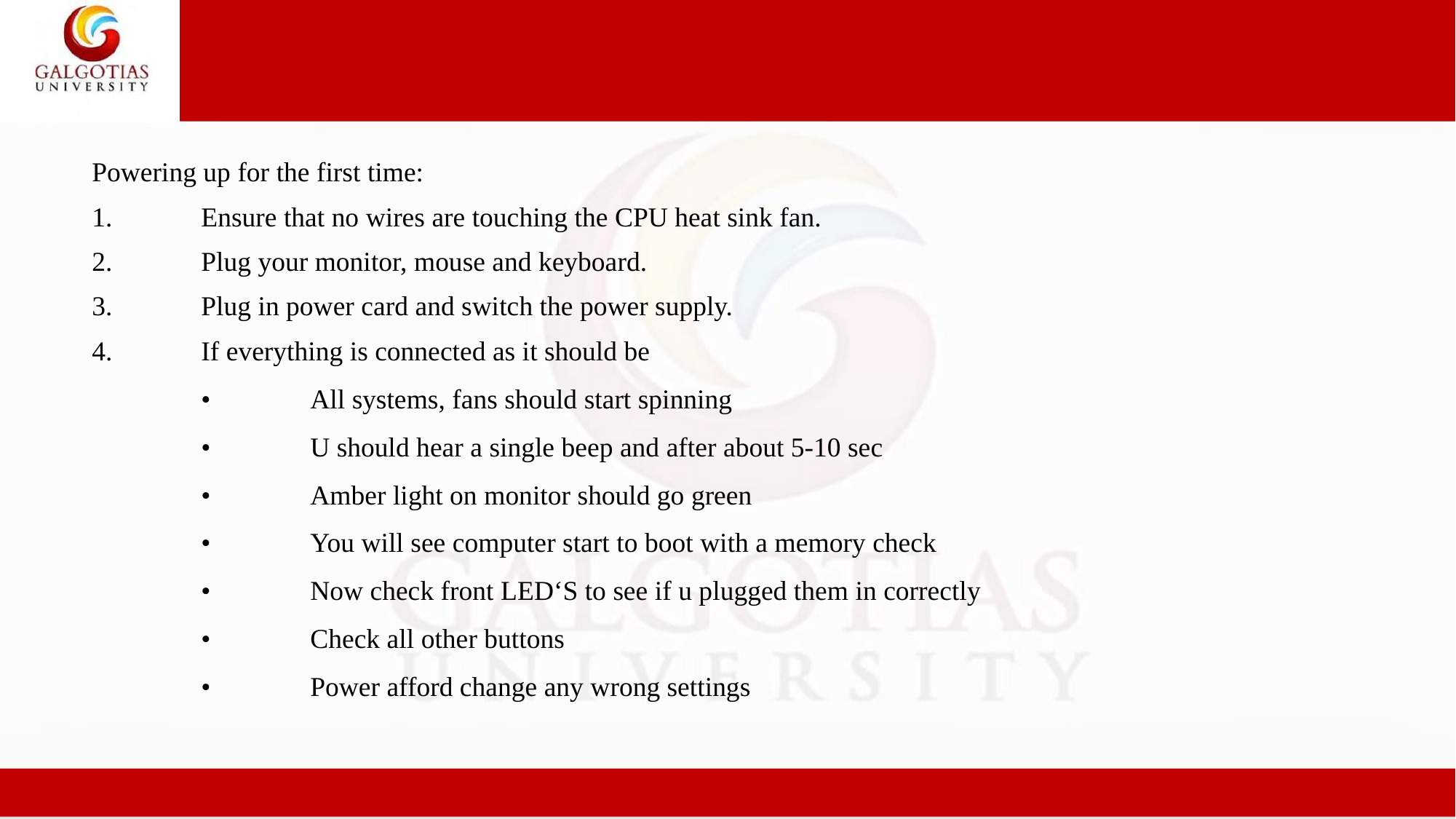

Powering up for the first time:
1.	Ensure that no wires are touching the CPU heat sink fan.
2.	Plug your monitor, mouse and keyboard.
3.	Plug in power card and switch the power supply.
4.	If everything is connected as it should be
	•	All systems, fans should start spinning
	•	U should hear a single beep and after about 5-10 sec
	•	Amber light on monitor should go green
	•	You will see computer start to boot with a memory check
	•	Now check front LED‘S to see if u plugged them in correctly
	•	Check all other buttons
	•	Power afford change any wrong settings